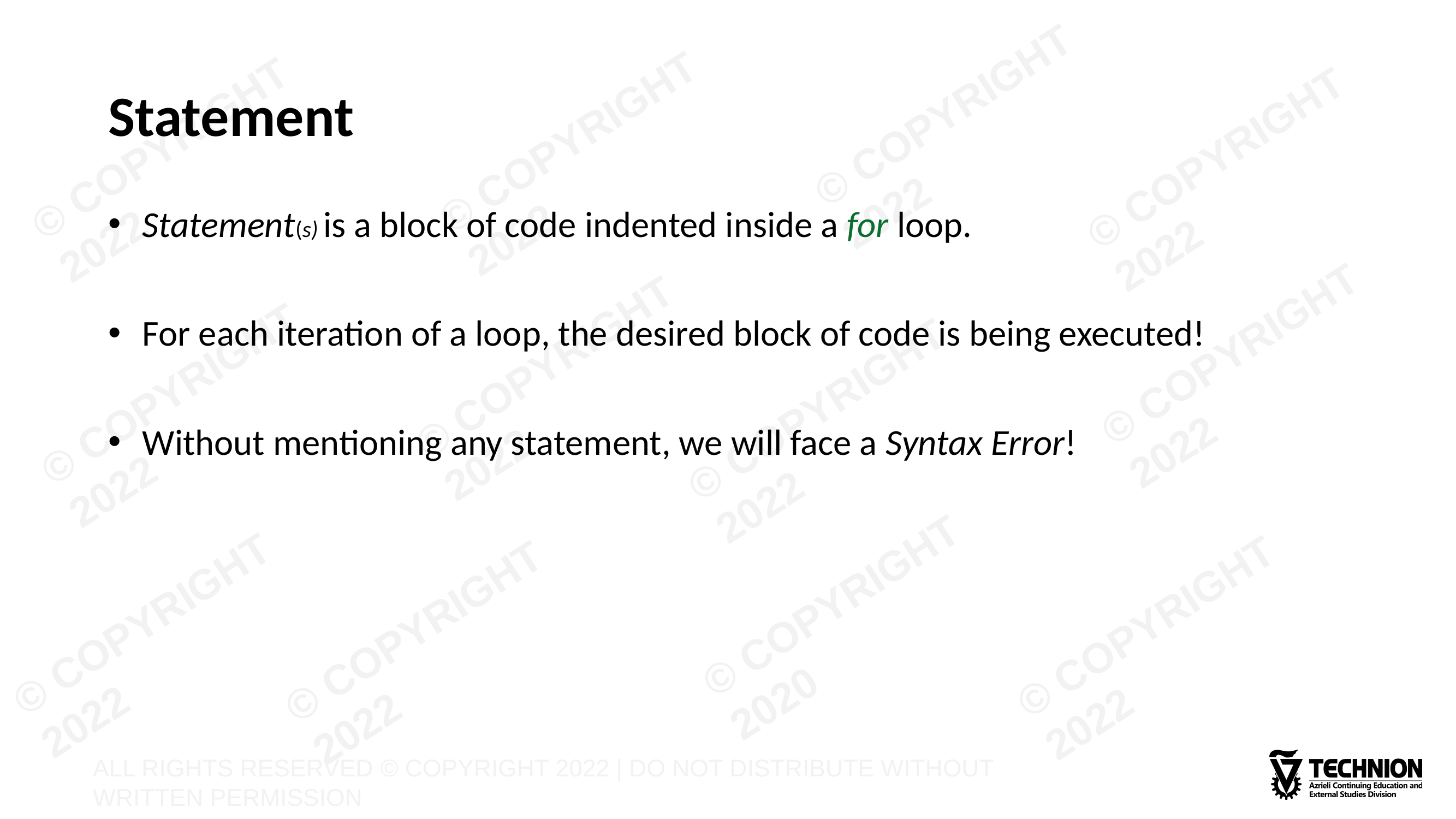

# Statement
Statement(s) is a block of code indented inside a for loop.

For each iteration of a loop, the desired block of code is being executed!

Without mentioning any statement, we will face a Syntax Error!